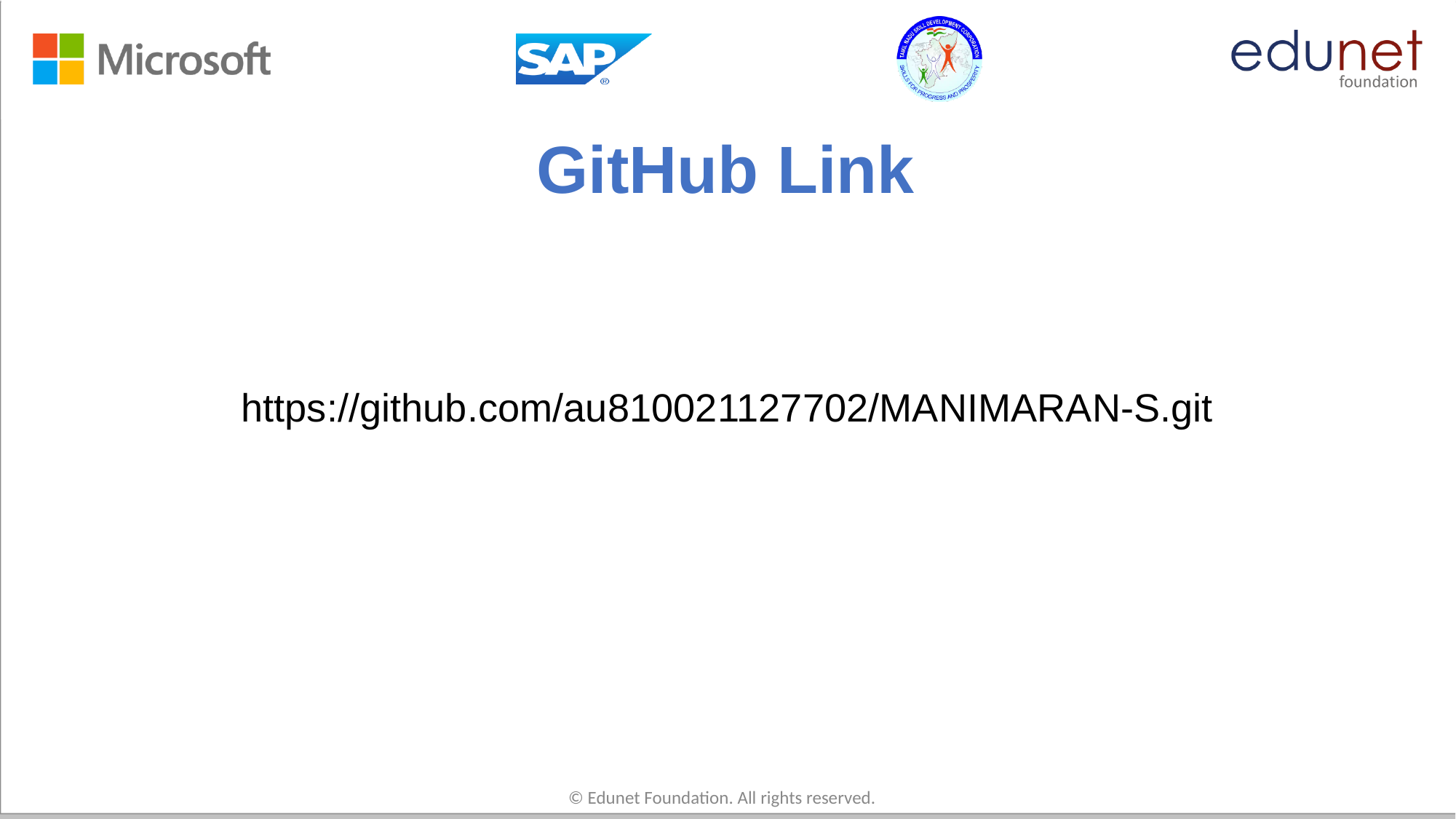

# GitHub Link
https://github.com/au810021127702/MANIMARAN-S.git
© Edunet Foundation. All rights reserved.